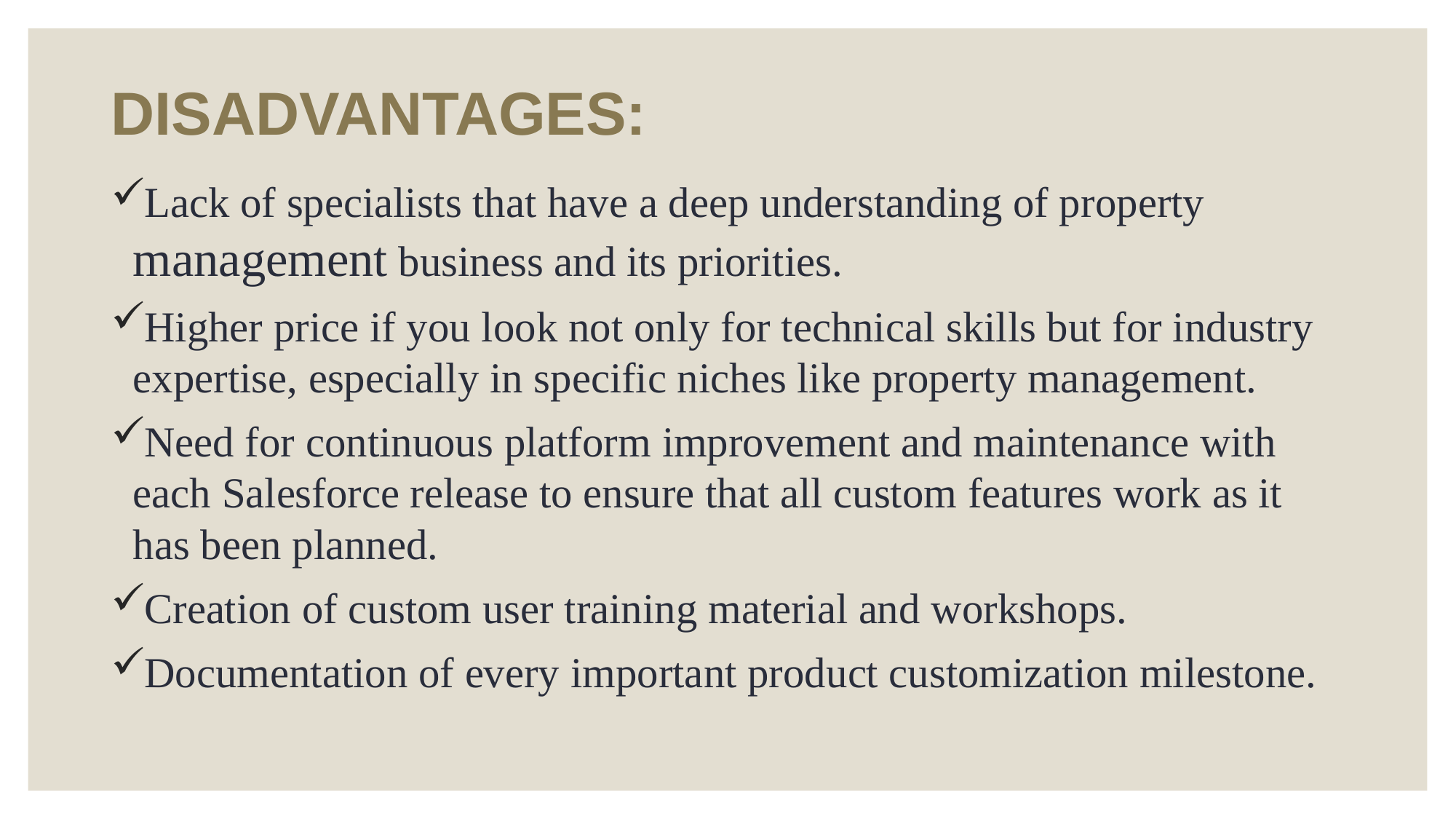

# DISADVANTAGES:
Lack of specialists that have a deep understanding of property management business and its priorities.
Higher price if you look not only for technical skills but for industry expertise, especially in specific niches like property management.
Need for continuous platform improvement and maintenance with each Salesforce release to ensure that all custom features work as it has been planned.
Creation of custom user training material and workshops.
Documentation of every important product customization milestone.